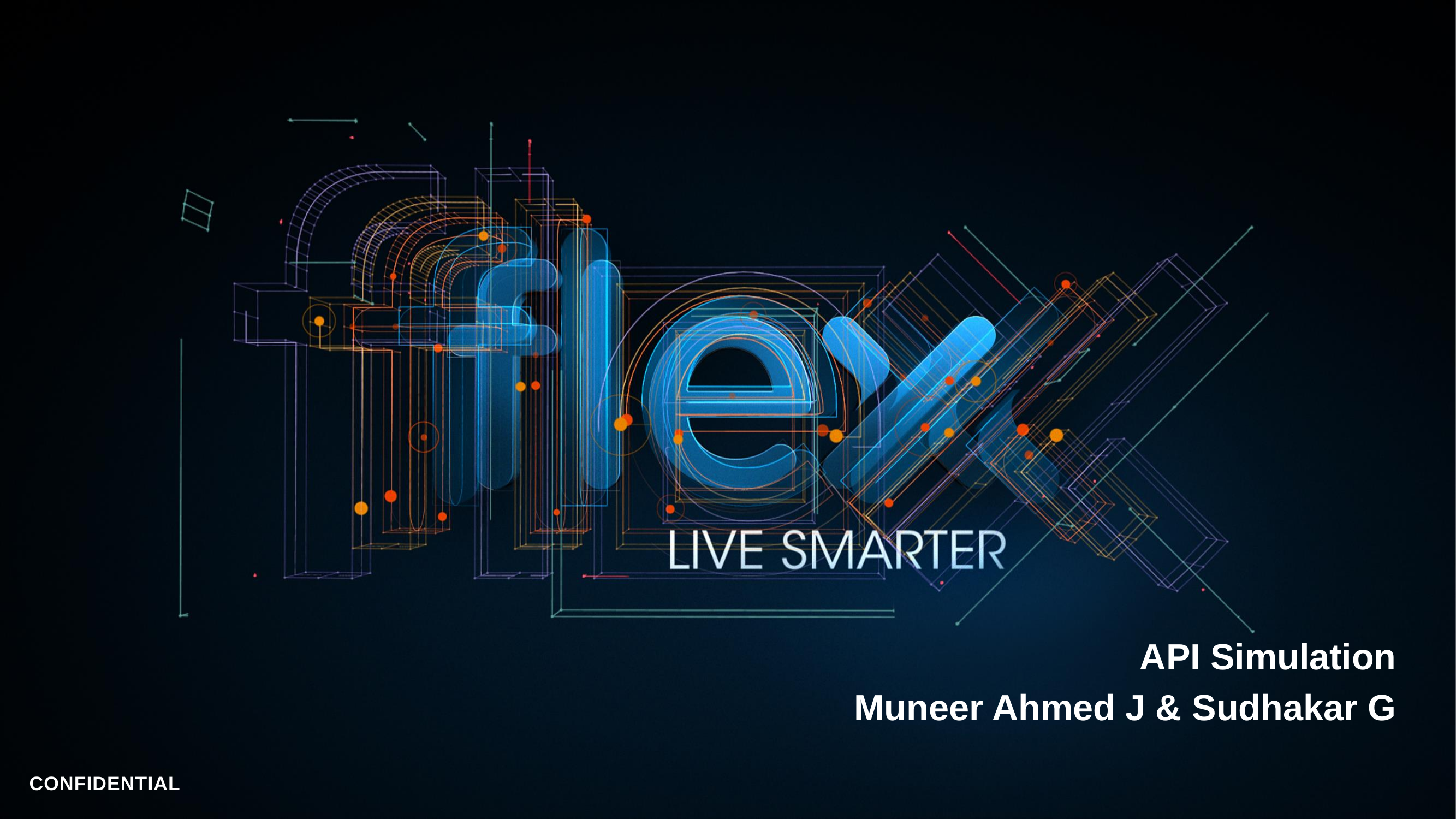

API Simulation
Muneer Ahmed J & Sudhakar G